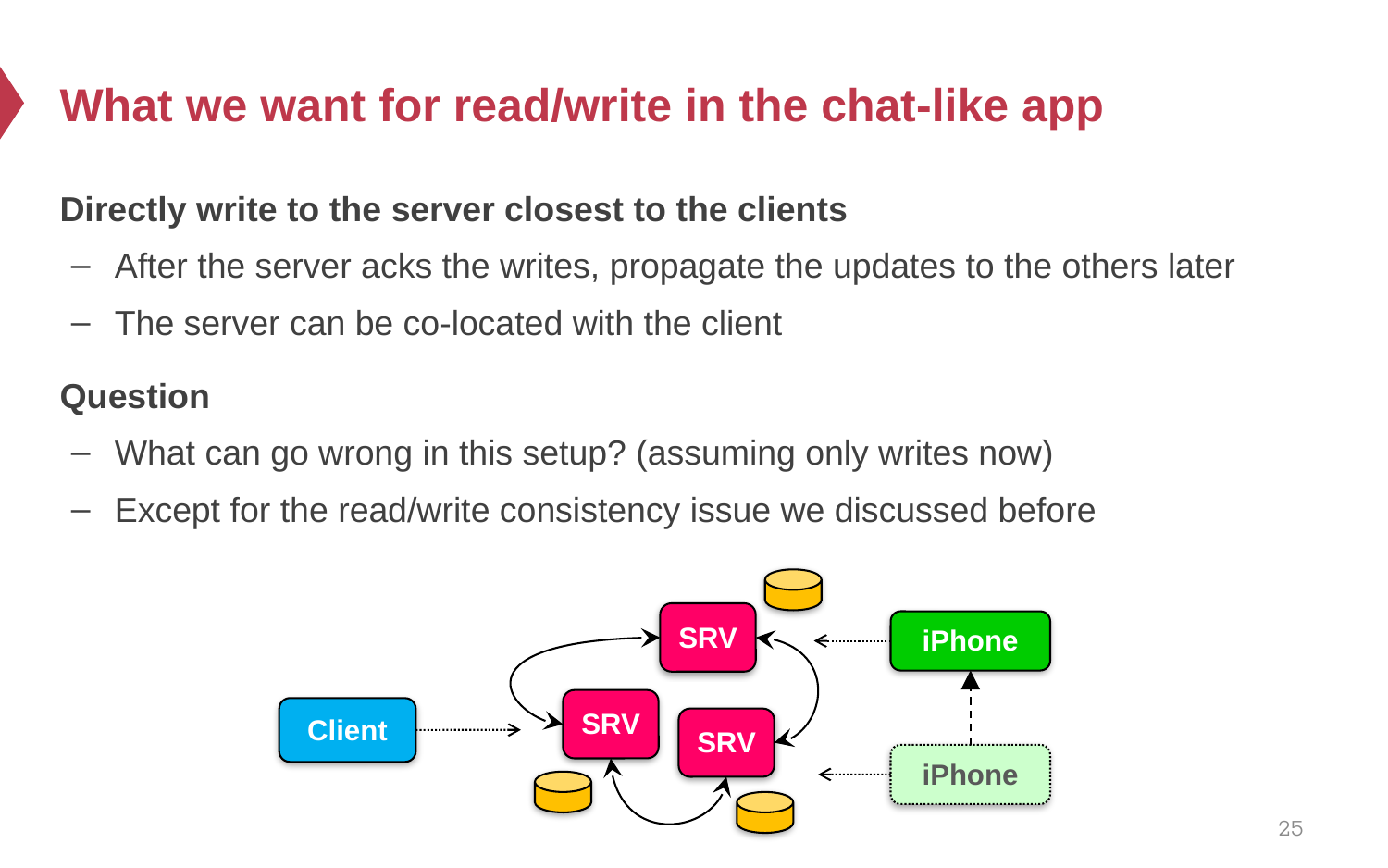

# What we want for read/write in the chat-like app
Directly write to the server closest to the clients
After the server acks the writes, propagate the updates to the others later
The server can be co-located with the client
Question
What can go wrong in this setup? (assuming only writes now)
Except for the read/write consistency issue we discussed before

SRV
iPhone
SRV
Client
SRV
iPhone

25